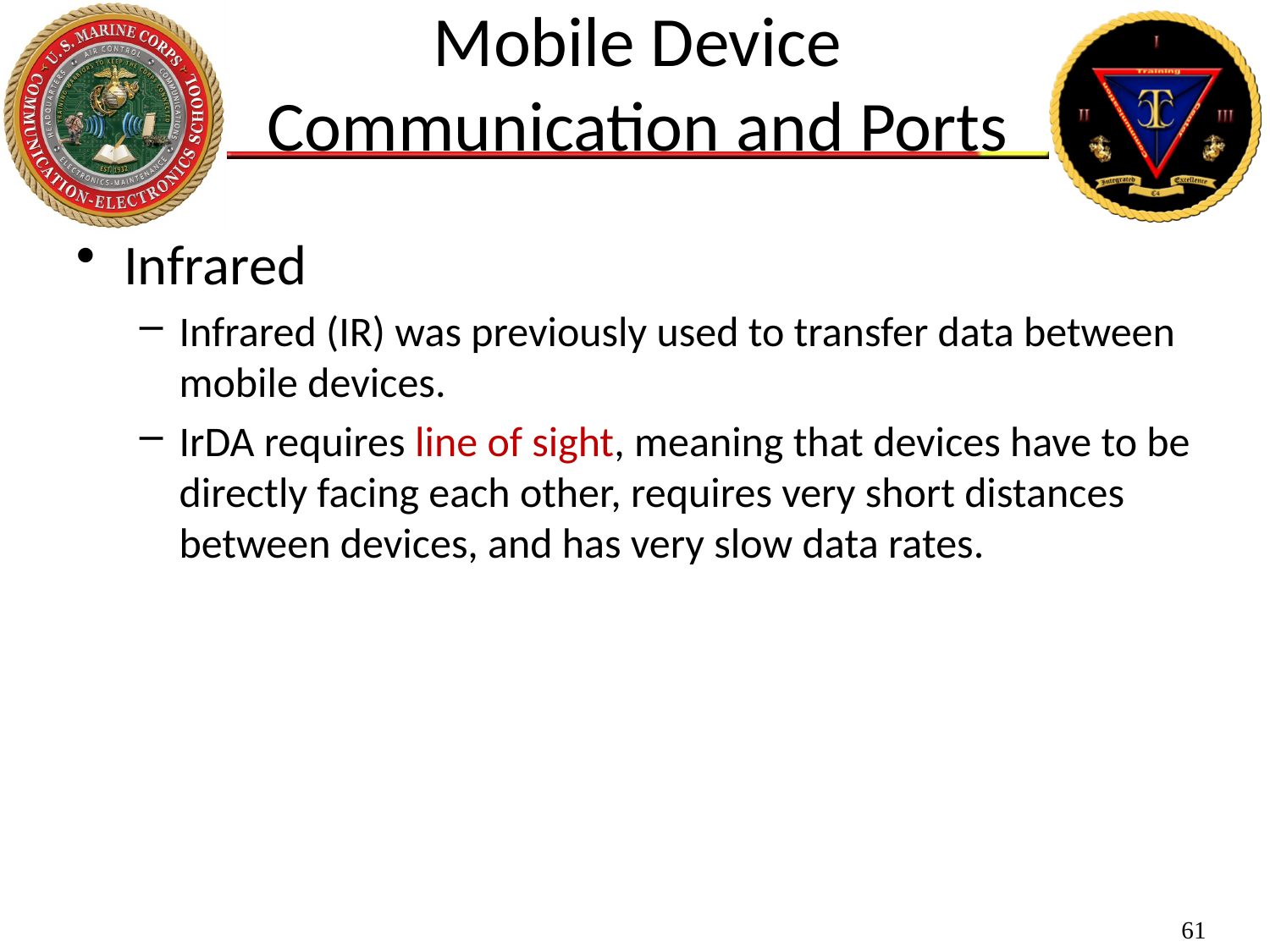

# Mobile Device Communication and Ports
Infrared
Infrared (IR) was previously used to transfer data between mobile devices.
IrDA requires line of sight, meaning that devices have to be directly facing each other, requires very short distances between devices, and has very slow data rates.